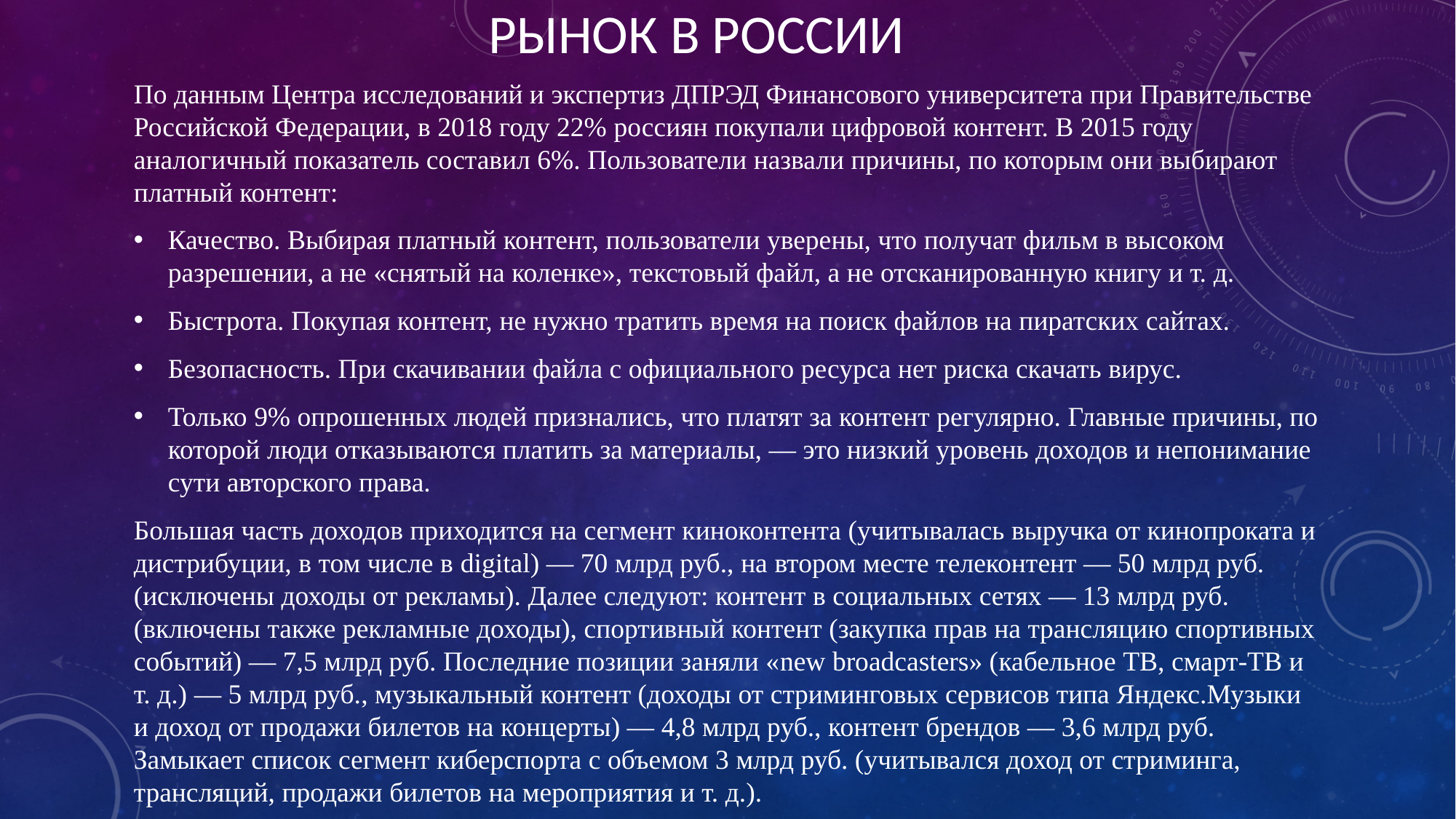

# Рынок в России
По данным Центра исследований и экспертиз ДПРЭД Финансового университета при Правительстве Российской Федерации, в 2018 году 22% россиян покупали цифровой контент. В 2015 году аналогичный показатель составил 6%. Пользователи назвали причины, по которым они выбирают платный контент:
Качество. Выбирая платный контент, пользователи уверены, что получат фильм в высоком разрешении, а не «снятый на коленке», текстовый файл, а не отсканированную книгу и т. д.
Быстрота. Покупая контент, не нужно тратить время на поиск файлов на пиратских сайтах.
Безопасность. При скачивании файла с официального ресурса нет риска скачать вирус.
Только 9% опрошенных людей признались, что платят за контент регулярно. Главные причины, по которой люди отказываются платить за материалы, — это низкий уровень доходов и непонимание сути авторского права.
Большая часть доходов приходится на сегмент киноконтента (учитывалась выручка от кинопроката и дистрибуции, в том числе в digital) — 70 млрд руб., на втором месте телеконтент — 50 млрд руб. (исключены доходы от рекламы). Далее следуют: контент в социальных сетях — 13 млрд руб. (включены также рекламные доходы), спортивный контент (закупка прав на трансляцию спортивных событий) — 7,5 млрд руб. Последние позиции заняли «new broadcasters» (кабельное ТВ, смарт-ТВ и т. д.) — 5 млрд руб., музыкальный контент (доходы от стриминговых сервисов типа Яндекс.Музыки и доход от продажи билетов на концерты) — 4,8 млрд руб., контент брендов — 3,6 млрд руб. Замыкает список сегмент киберспорта с объемом 3 млрд руб. (учитывался доход от стриминга, трансляций, продажи билетов на мероприятия и т. д.).